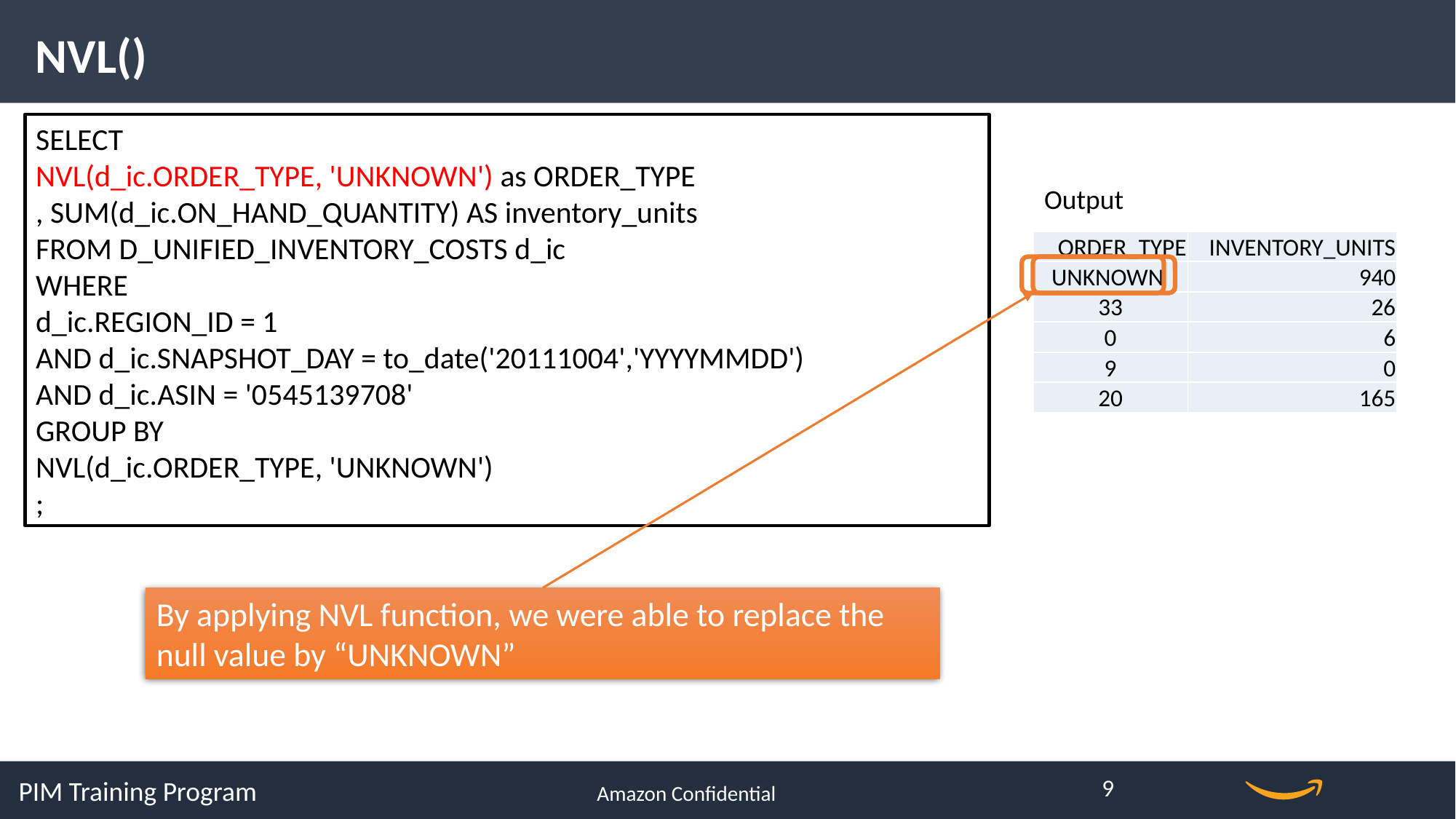

NVL()
SELECT
NVL(d_ic.ORDER_TYPE, 'UNKNOWN') as ORDER_TYPE
, SUM(d_ic.ON_HAND_QUANTITY) AS inventory_units
FROM D_UNIFIED_INVENTORY_COSTS d_ic
WHERE
d_ic.REGION_ID = 1
AND d_ic.SNAPSHOT_DAY = to_date('20111004','YYYYMMDD')
AND d_ic.ASIN = '0545139708'
GROUP BY
NVL(d_ic.ORDER_TYPE, 'UNKNOWN')
;
Output
| ORDER\_TYPE | INVENTORY\_UNITS |
| --- | --- |
| UNKNOWN | 940 |
| 33 | 26 |
| 0 | 6 |
| 9 | 0 |
| 20 | 165 |

By applying NVL function, we were able to replace the null value by “UNKNOWN”